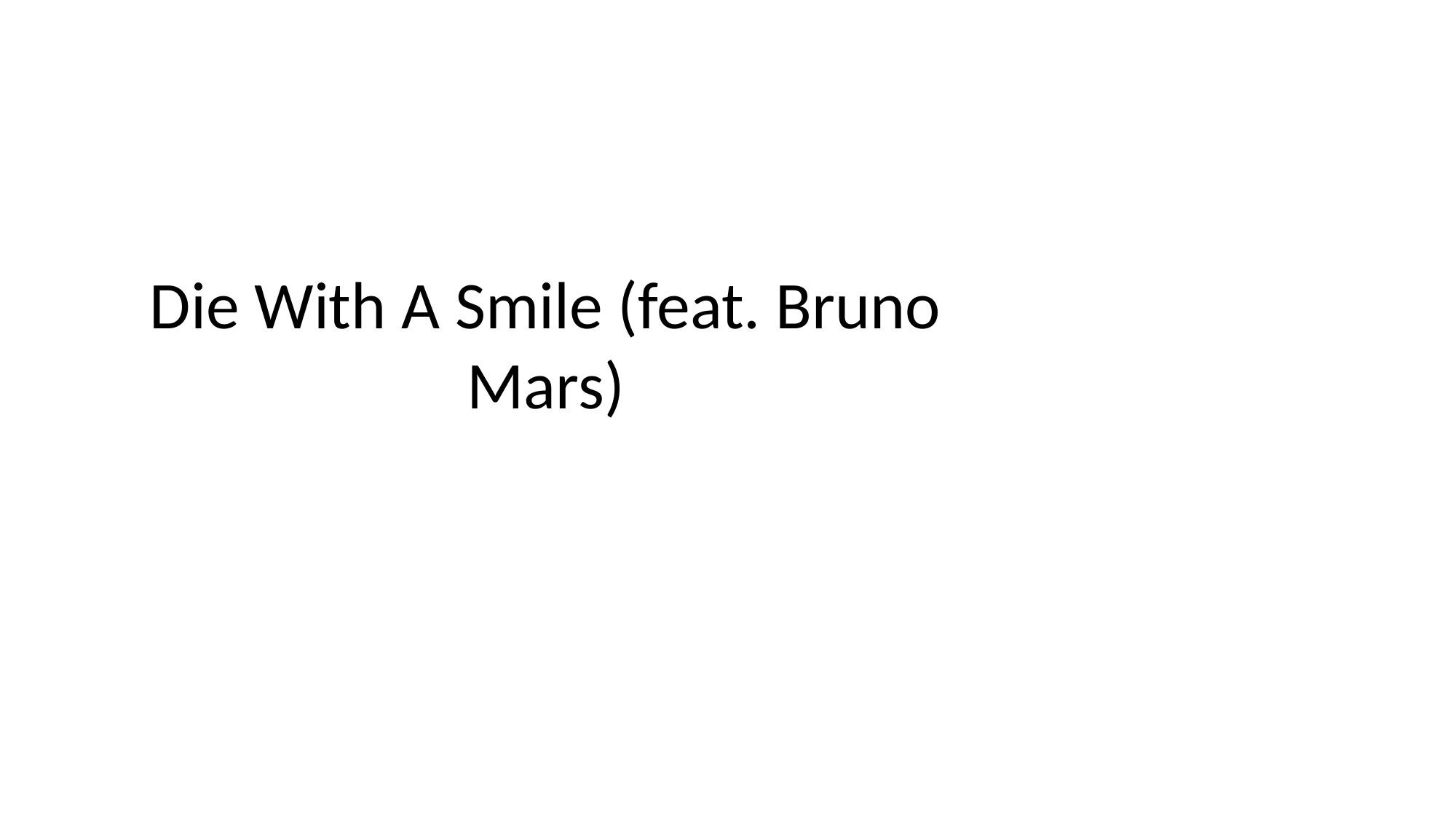

# Die With A Smile (feat. Bruno Mars)